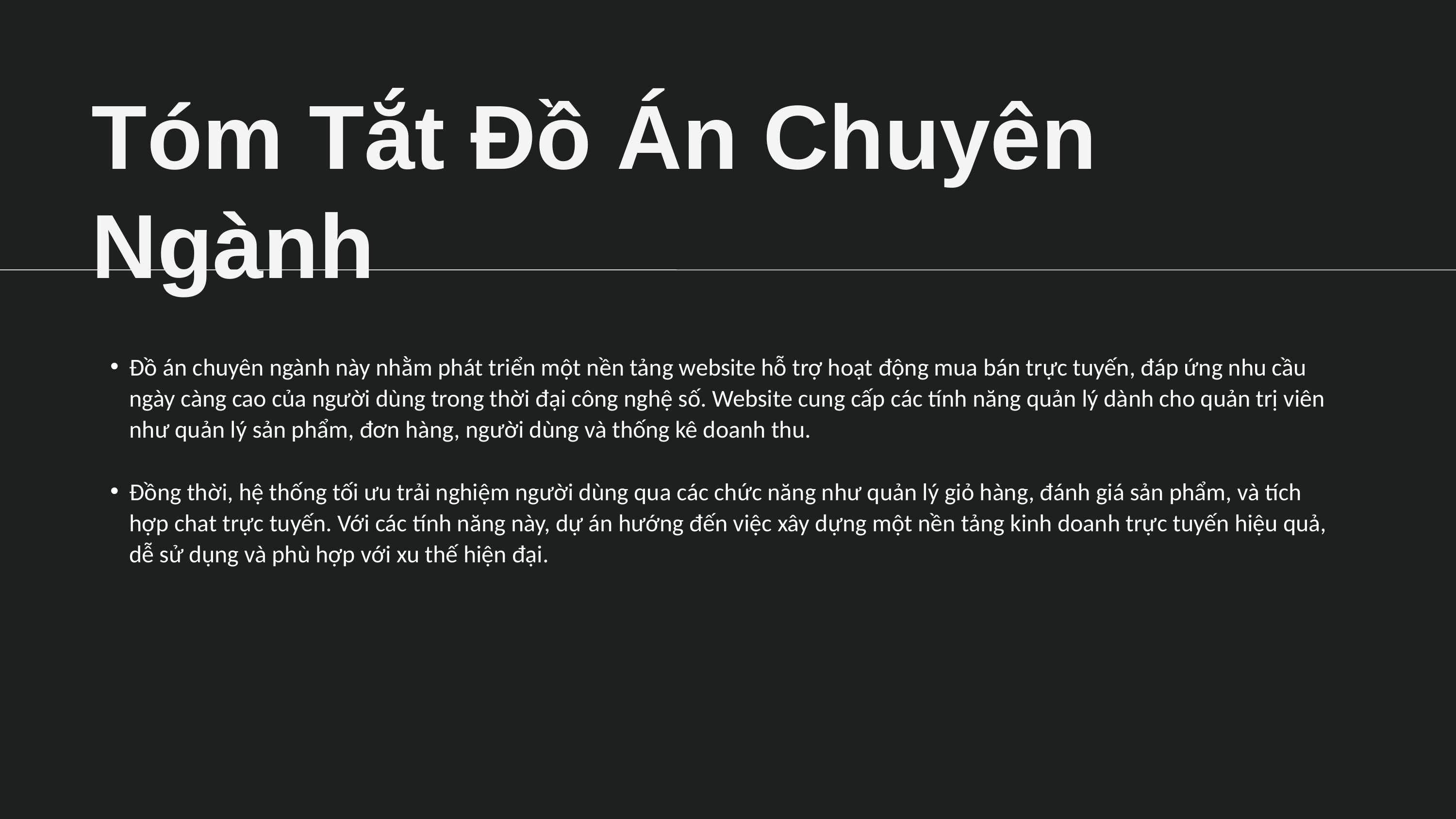

Tóm Tắt Đồ Án Chuyên Ngành

Đồ án chuyên ngành này nhằm phát triển một nền tảng website hỗ trợ hoạt động mua bán trực tuyến, đáp ứng nhu cầu ngày càng cao của người dùng trong thời đại công nghệ số. Website cung cấp các tính năng quản lý dành cho quản trị viên như quản lý sản phẩm, đơn hàng, người dùng và thống kê doanh thu.

Đồng thời, hệ thống tối ưu trải nghiệm người dùng qua các chức năng như quản lý giỏ hàng, đánh giá sản phẩm, và tích hợp chat trực tuyến. Với các tính năng này, dự án hướng đến việc xây dựng một nền tảng kinh doanh trực tuyến hiệu quả, dễ sử dụng và phù hợp với xu thế hiện đại.